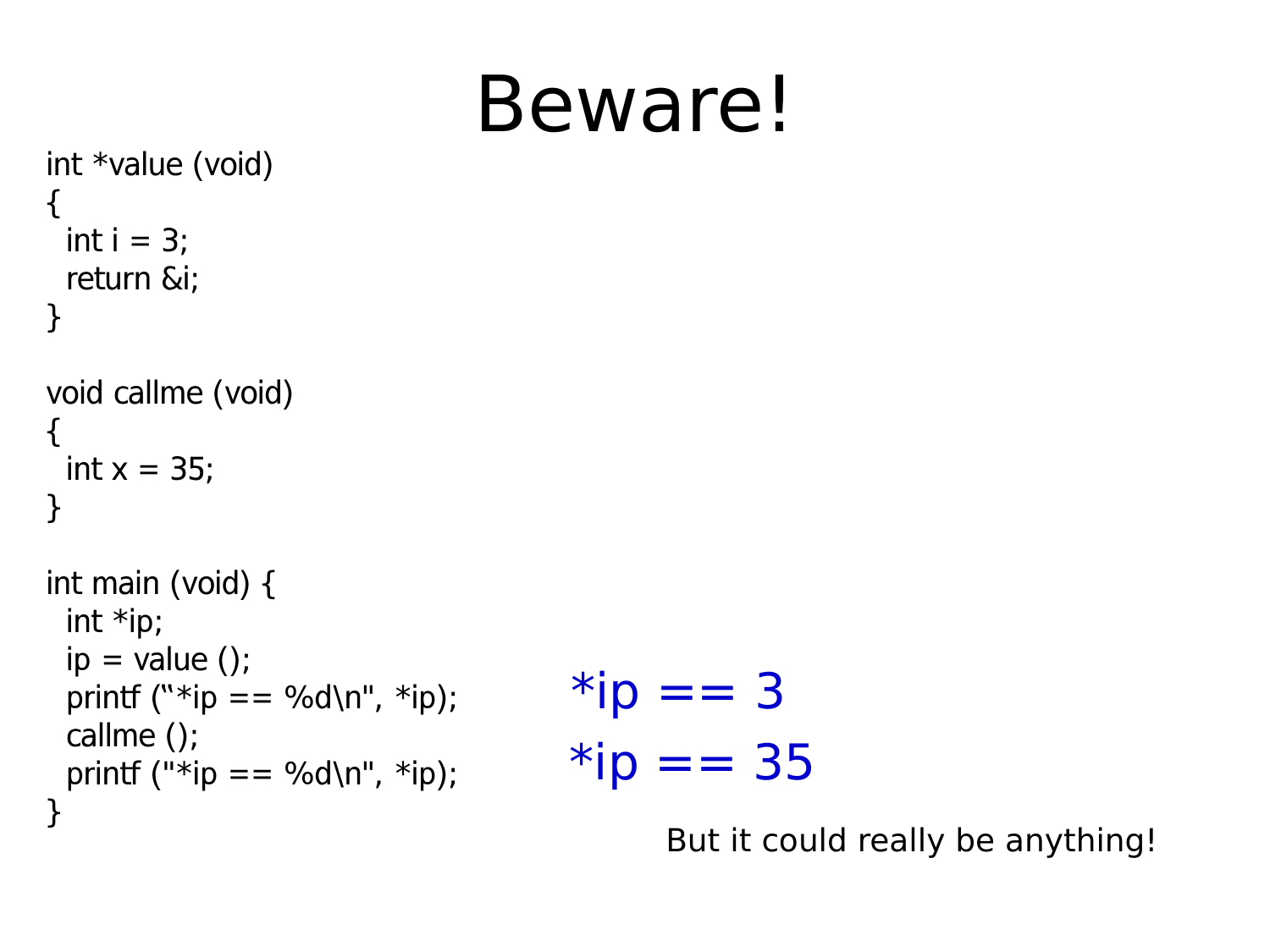

# Beware!
int *value (void)
{
  int i = 3;
  return &i;
}

void callme (void)
{
  int x = 35;
}

int main (void) {
  int *ip;
  ip = value ();
  printf (“*ip == %d\n", *ip);
  callme ();
  printf ("*ip == %d\n", *ip);
}

*ip == 3
*ip == 35
But it could really be anything!